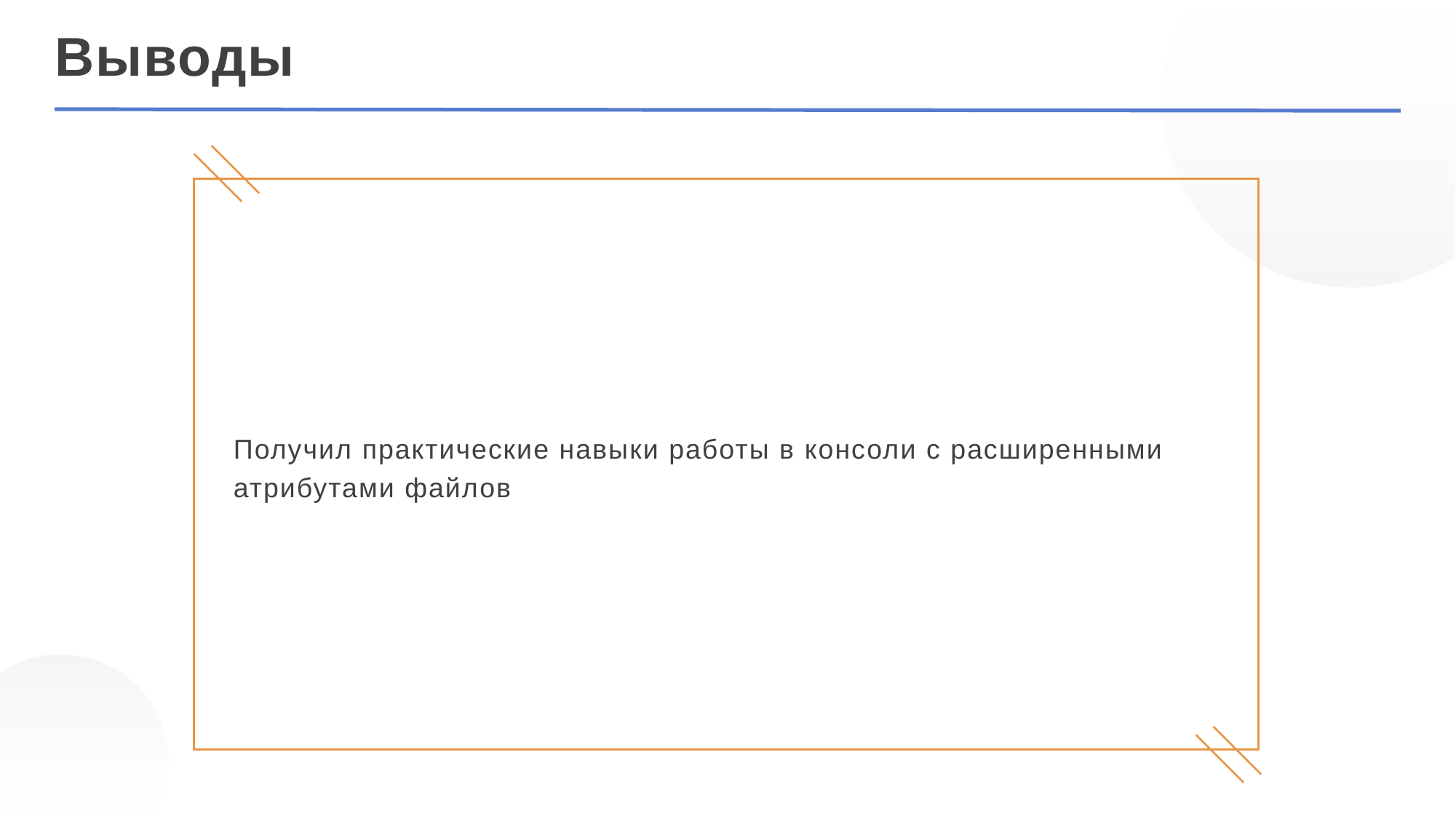

Выводы

Получил практические навыки работы в консоли с расширенными атрибутами файлов